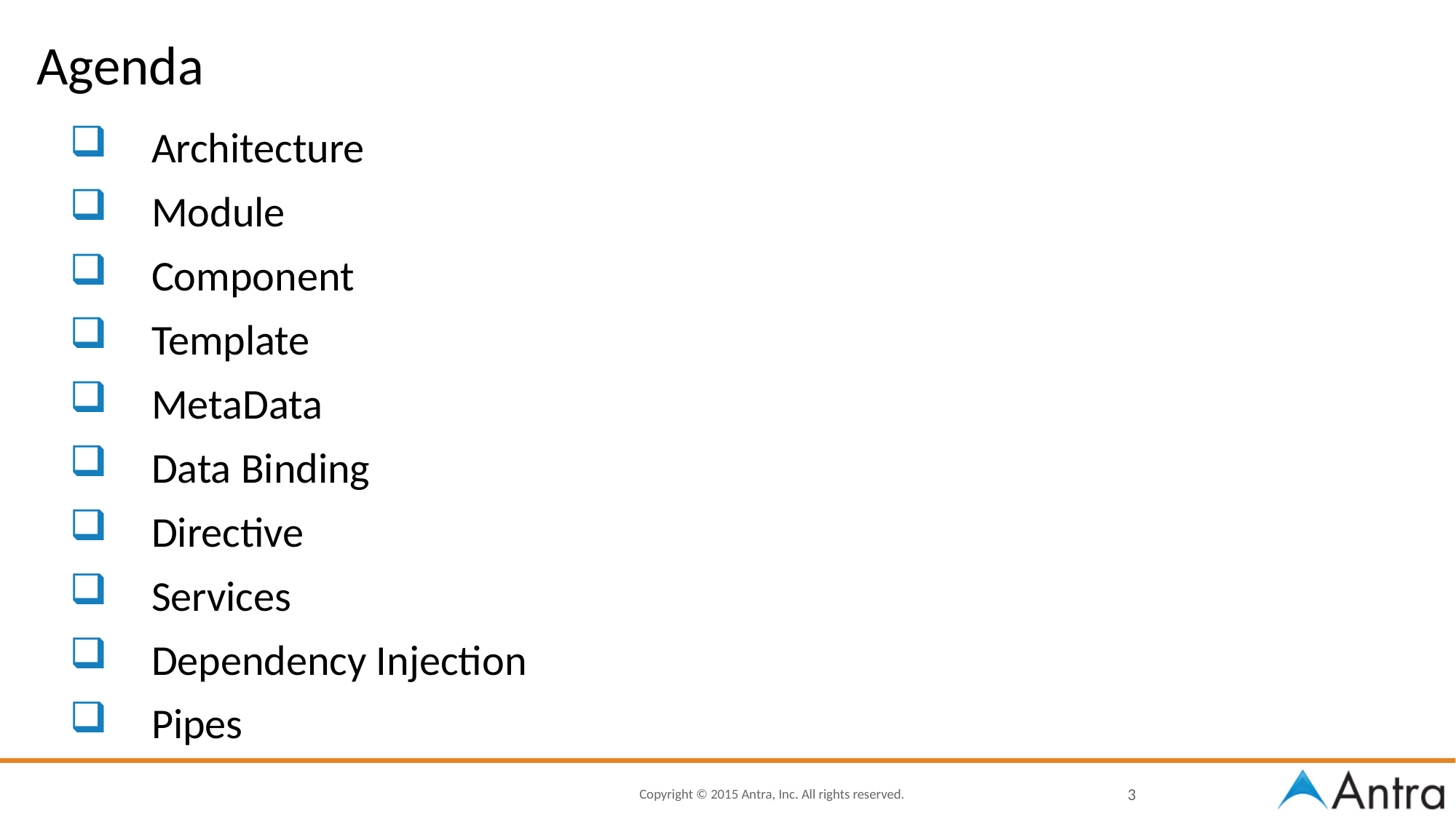

# Agenda
Architecture
Module
Component
Template
MetaData
Data Binding
Directive
Services
Dependency Injection
Pipes
3